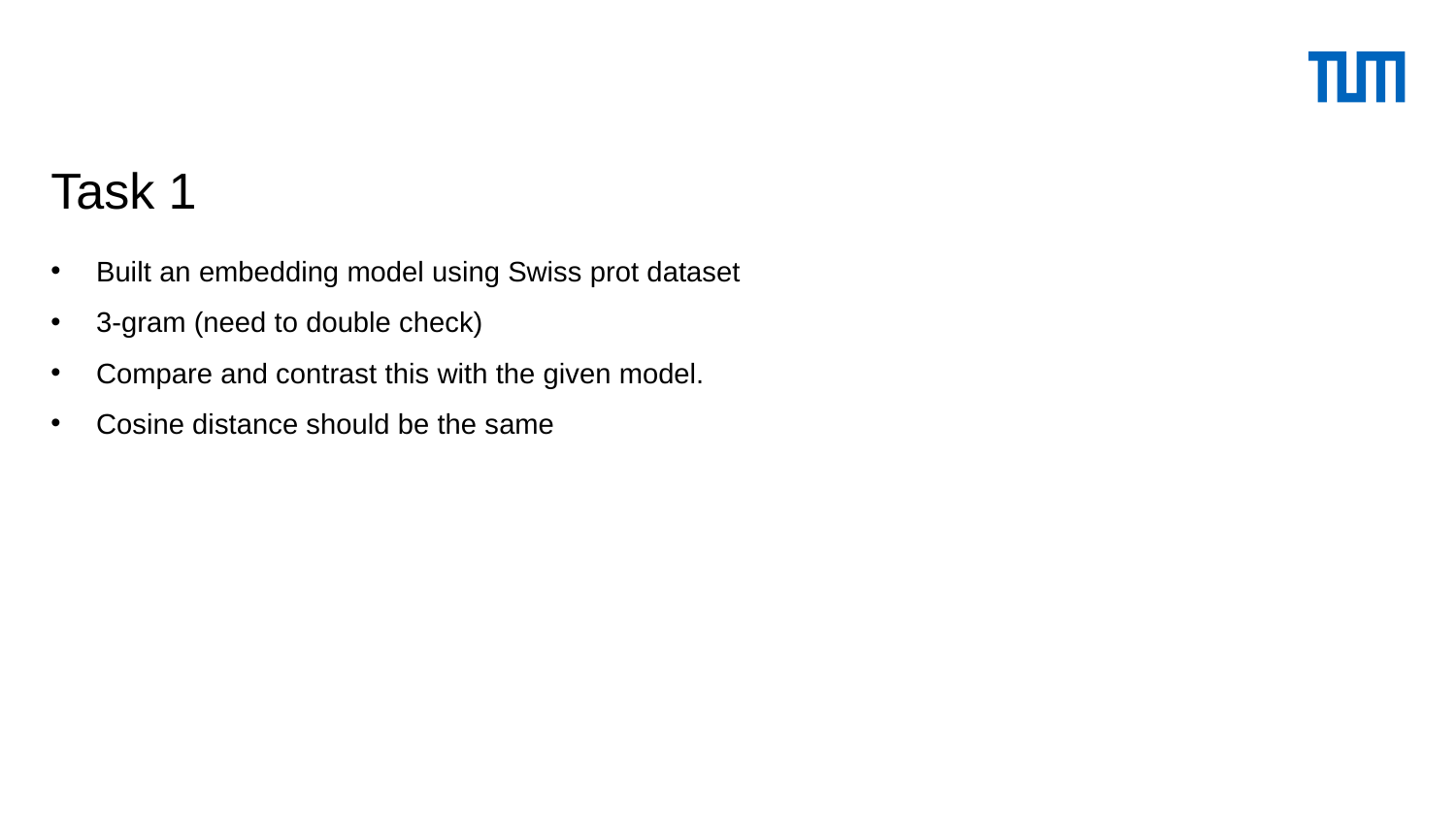

# Task 1
Built an embedding model using Swiss prot dataset
3-gram (need to double check)
Compare and contrast this with the given model.
Cosine distance should be the same